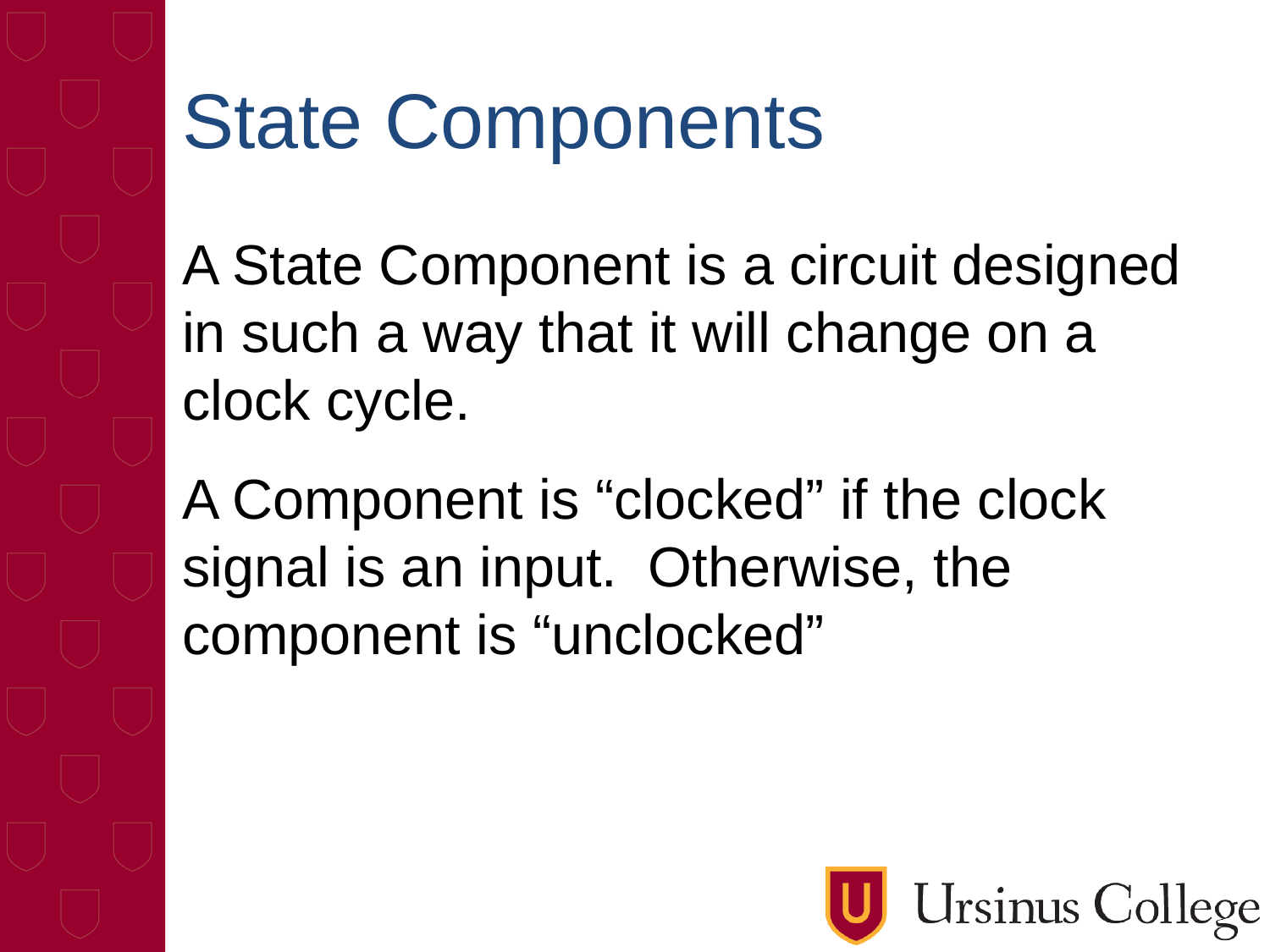

# State Components
A State Component is a circuit designed in such a way that it will change on a clock cycle.

A Component is “clocked” if the clock signal is an input.  Otherwise, the component is “unclocked”